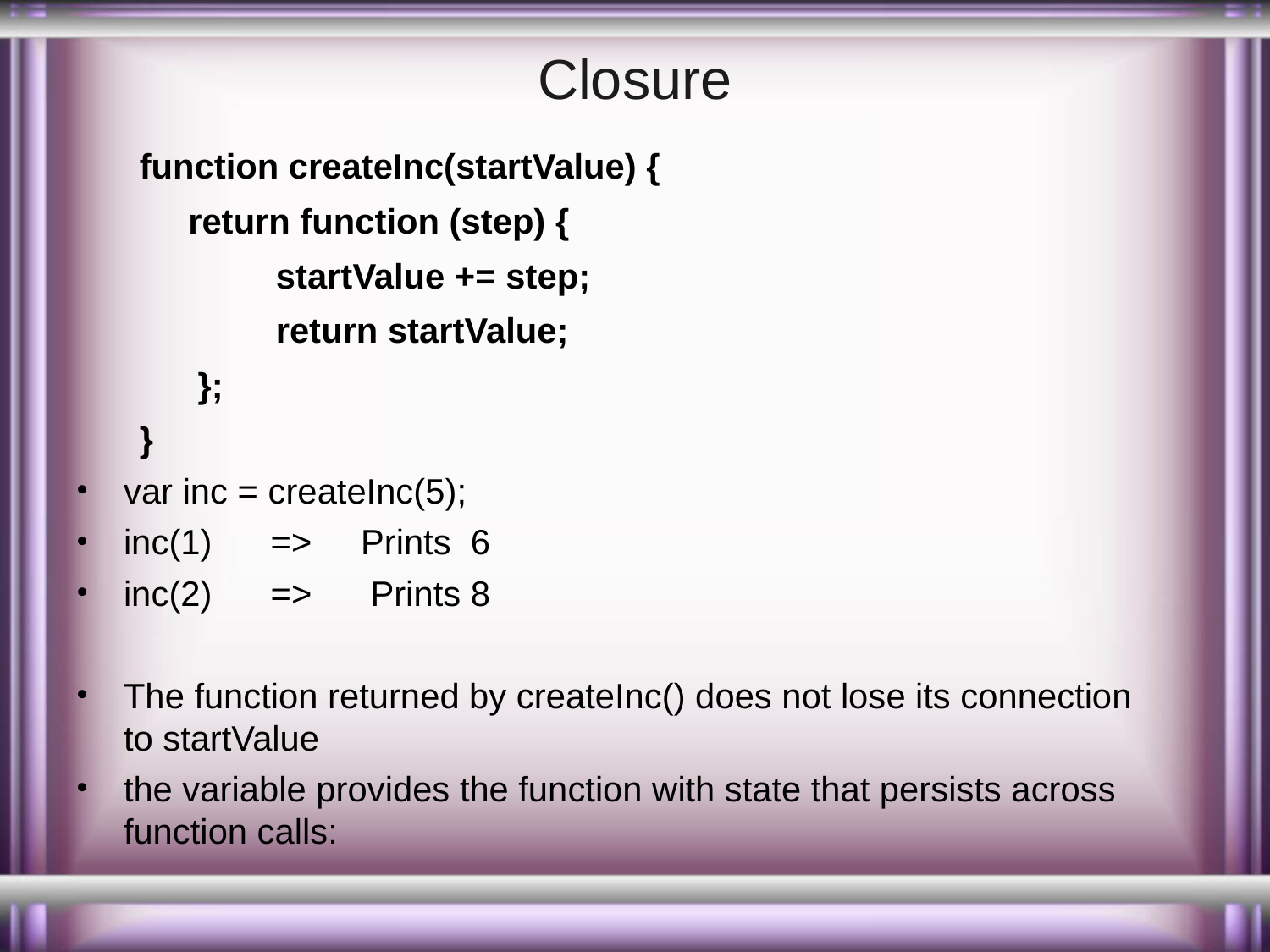

# Closure
function createInc(startValue) {
     return function (step) {
              startValue += step;
              return startValue;
      };
}
var inc = createInc(5);
inc(1)      =>     Prints  6
inc(2)      =>      Prints 8

The function returned by createInc() does not lose its connection to startValue
the variable provides the function with state that persists across function calls: